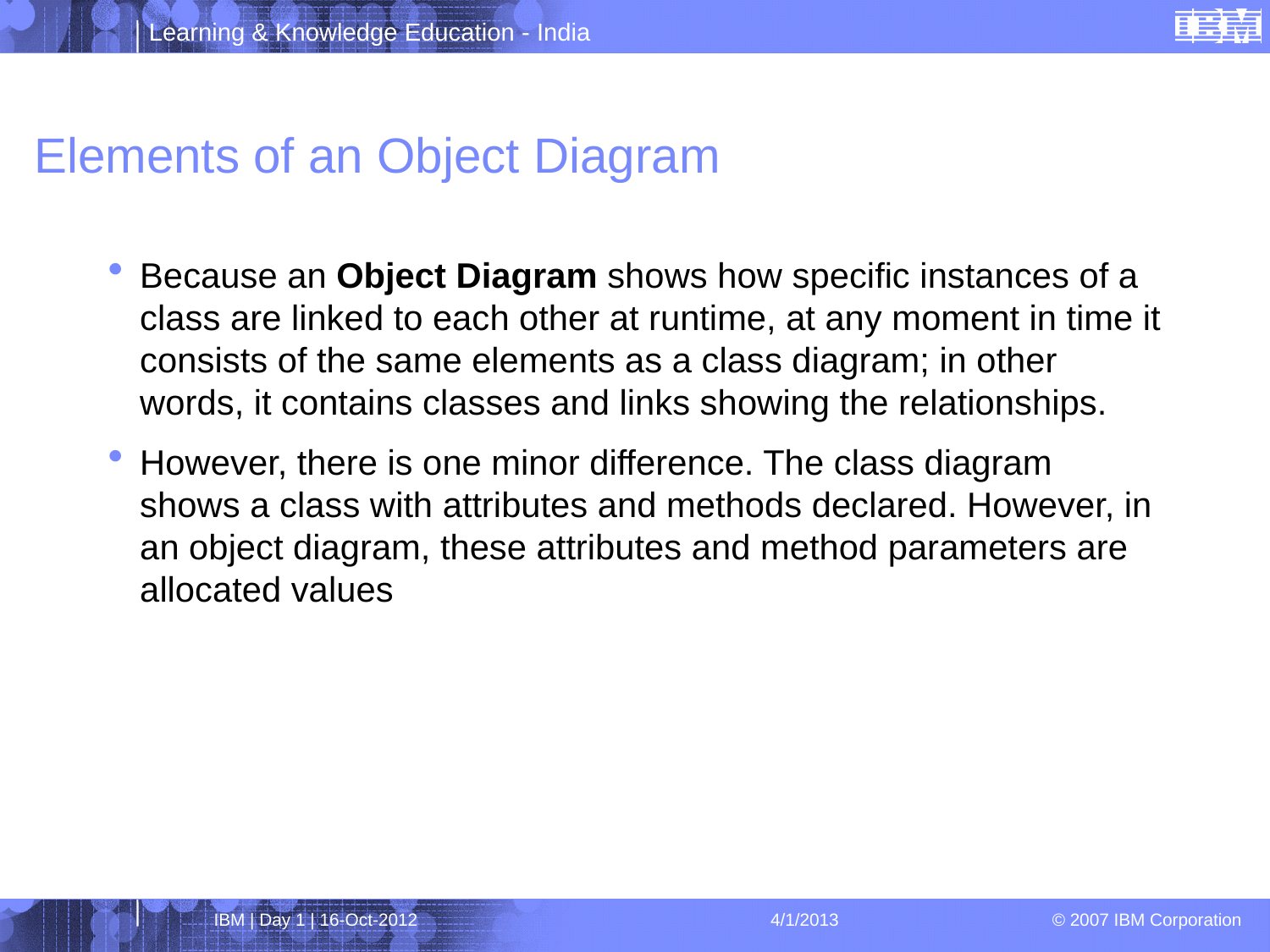

# Elements of an Object Diagram
Because an Object Diagram shows how specific instances of a class are linked to each other at runtime, at any moment in time it consists of the same elements as a class diagram; in other words, it contains classes and links showing the relationships.
However, there is one minor difference. The class diagram shows a class with attributes and methods declared. However, in an object diagram, these attributes and method parameters are allocated values
IBM | Day 1 | 16-Oct-2012
4/1/2013